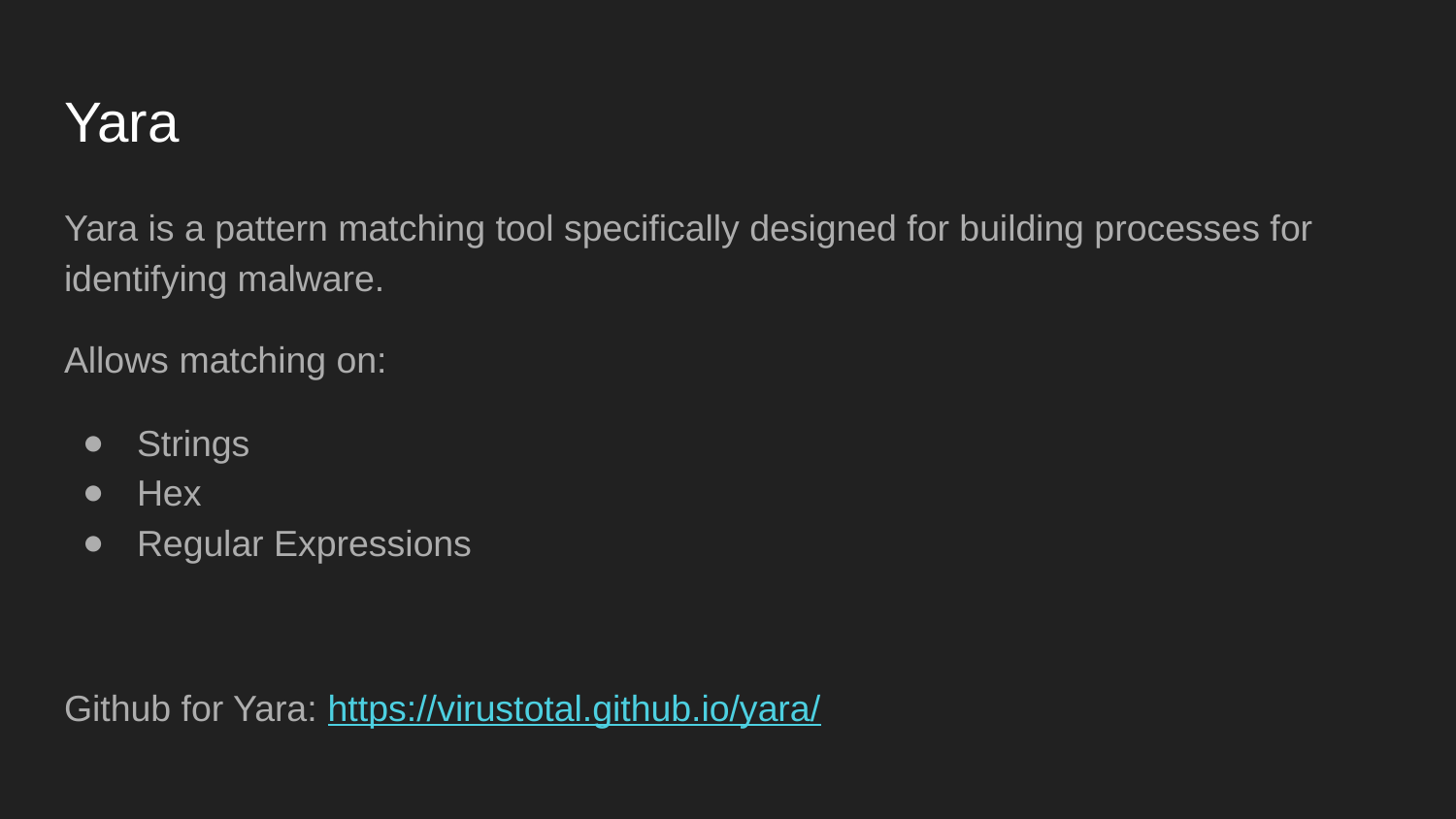

# Yara
Yara is a pattern matching tool specifically designed for building processes for identifying malware.
Allows matching on:
Strings
Hex
Regular Expressions

Github for Yara: https://virustotal.github.io/yara/